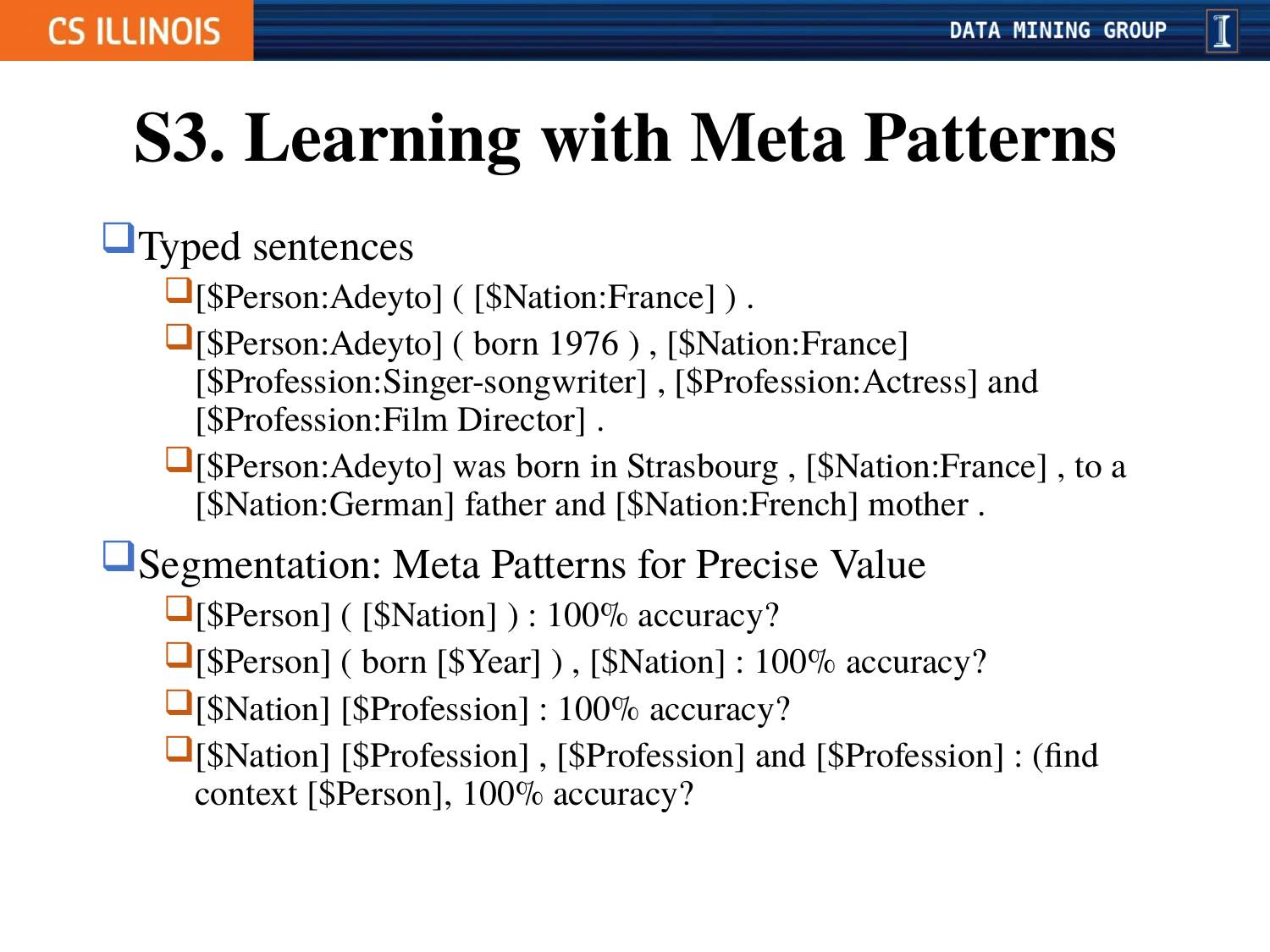

# S3. Learning with Meta Patterns
Typed sentences
[$Person:Adeyto] ( [$Nation:France] ) .
[$Person:Adeyto] ( born 1976 ) , [$Nation:France] [$Profession:Singer-songwriter] , [$Profession:Actress] and [$Profession:Film Director] .
[$Person:Adeyto] was born in Strasbourg , [$Nation:France] , to a [$Nation:German] father and [$Nation:French] mother .
Segmentation: Meta Patterns for Precise Value
[$Person] ( [$Nation] ) : 100% accuracy?
[$Person] ( born [$Year] ) , [$Nation] : 100% accuracy?
[$Nation] [$Profession] : 100% accuracy?
[$Nation] [$Profession] , [$Profession] and [$Profession] : (find context [$Person], 100% accuracy?